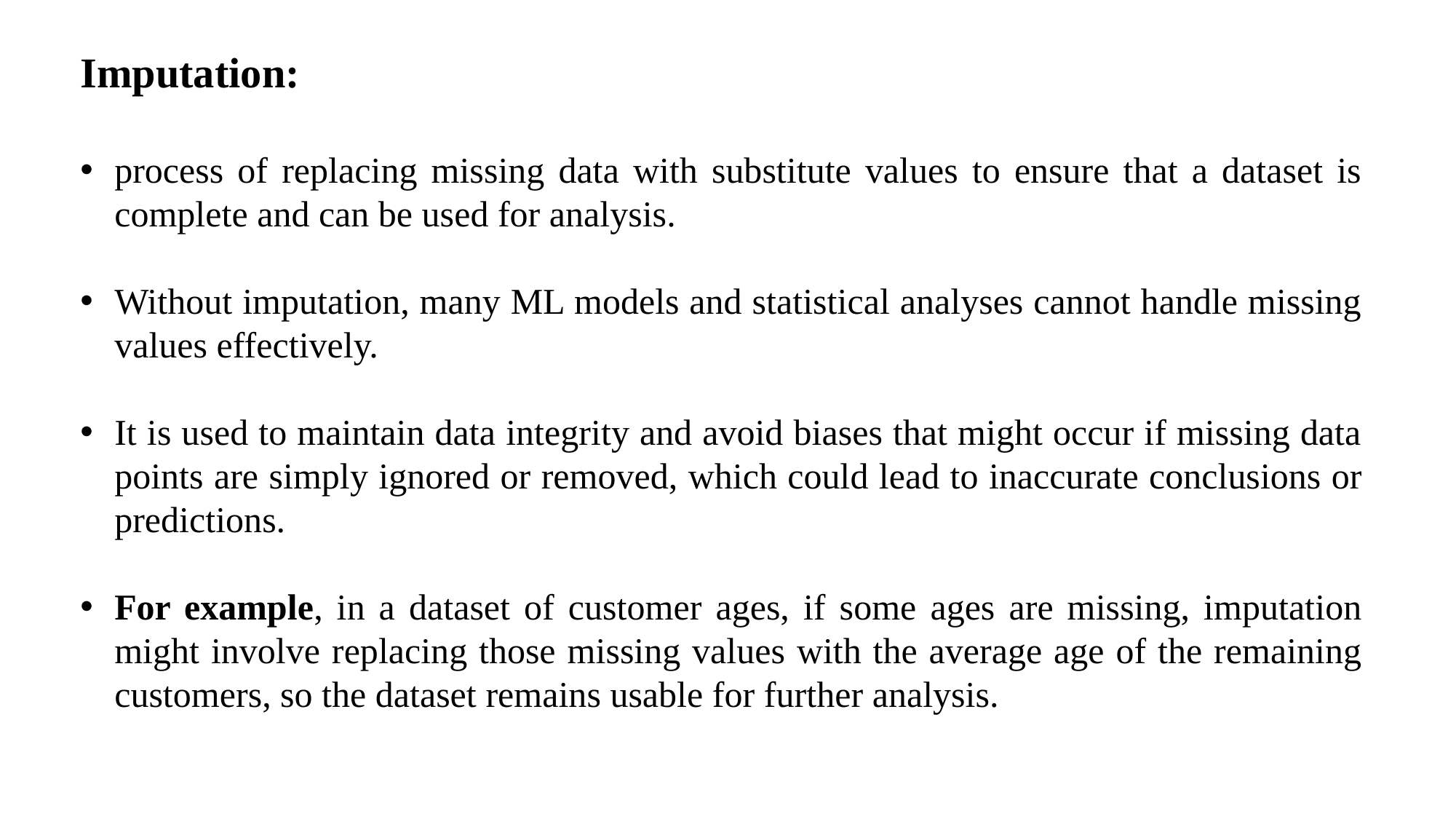

Imputation:

process of replacing missing data with substitute values to ensure that a dataset is complete and can be used for analysis.

Without imputation, many ML models and statistical analyses cannot handle missing values effectively.

It is used to maintain data integrity and avoid biases that might occur if missing data points are simply ignored or removed, which could lead to inaccurate conclusions or predictions.

For example, in a dataset of customer ages, if some ages are missing, imputation might involve replacing those missing values with the average age of the remaining customers, so the dataset remains usable for further analysis.